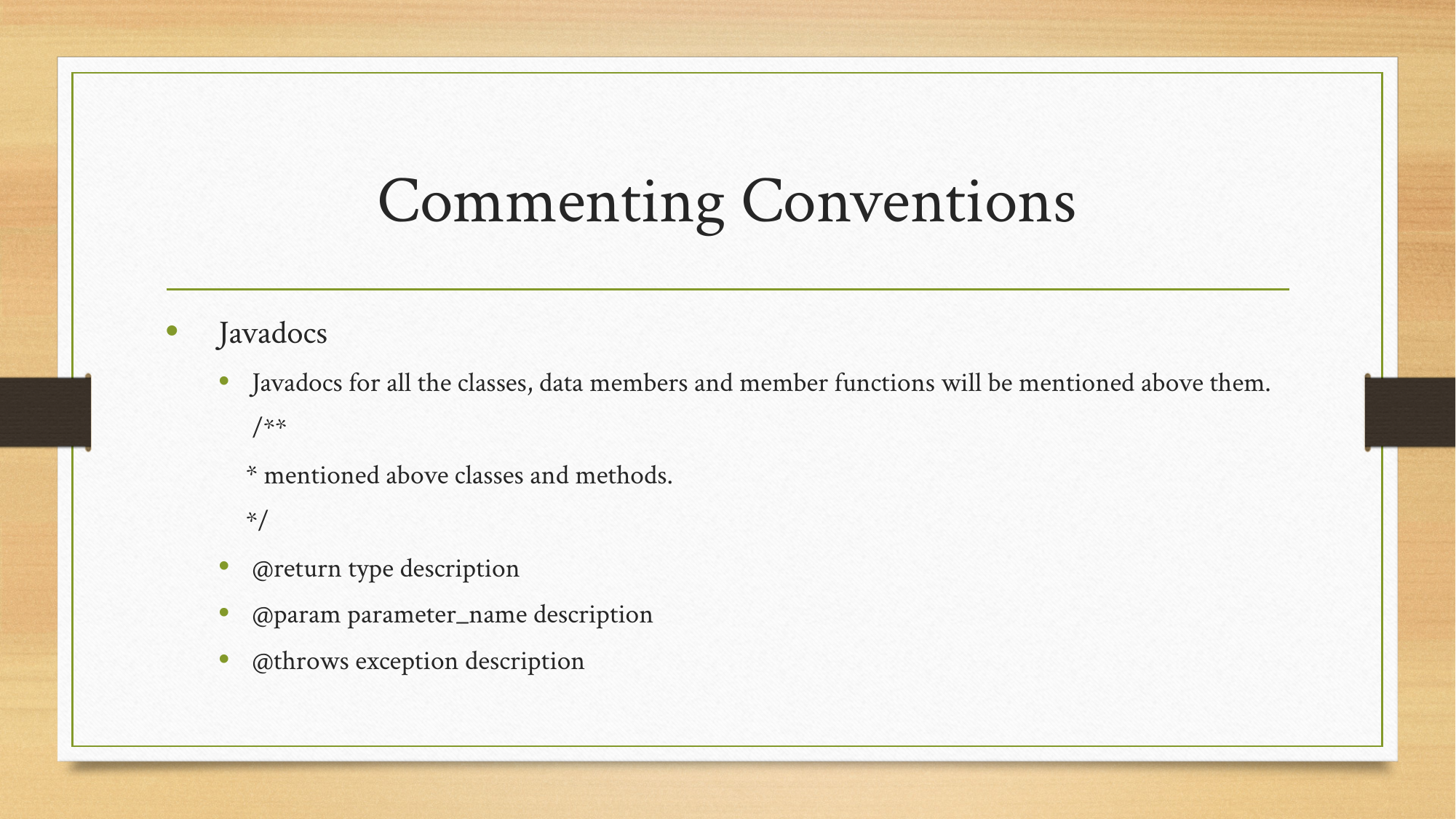

# Commenting Conventions
Javadocs
Javadocs for all the classes, data members and member functions will be mentioned above them.
  /**
 * mentioned above classes and methods.
 */
@return type description
@param parameter_name description
@throws exception description